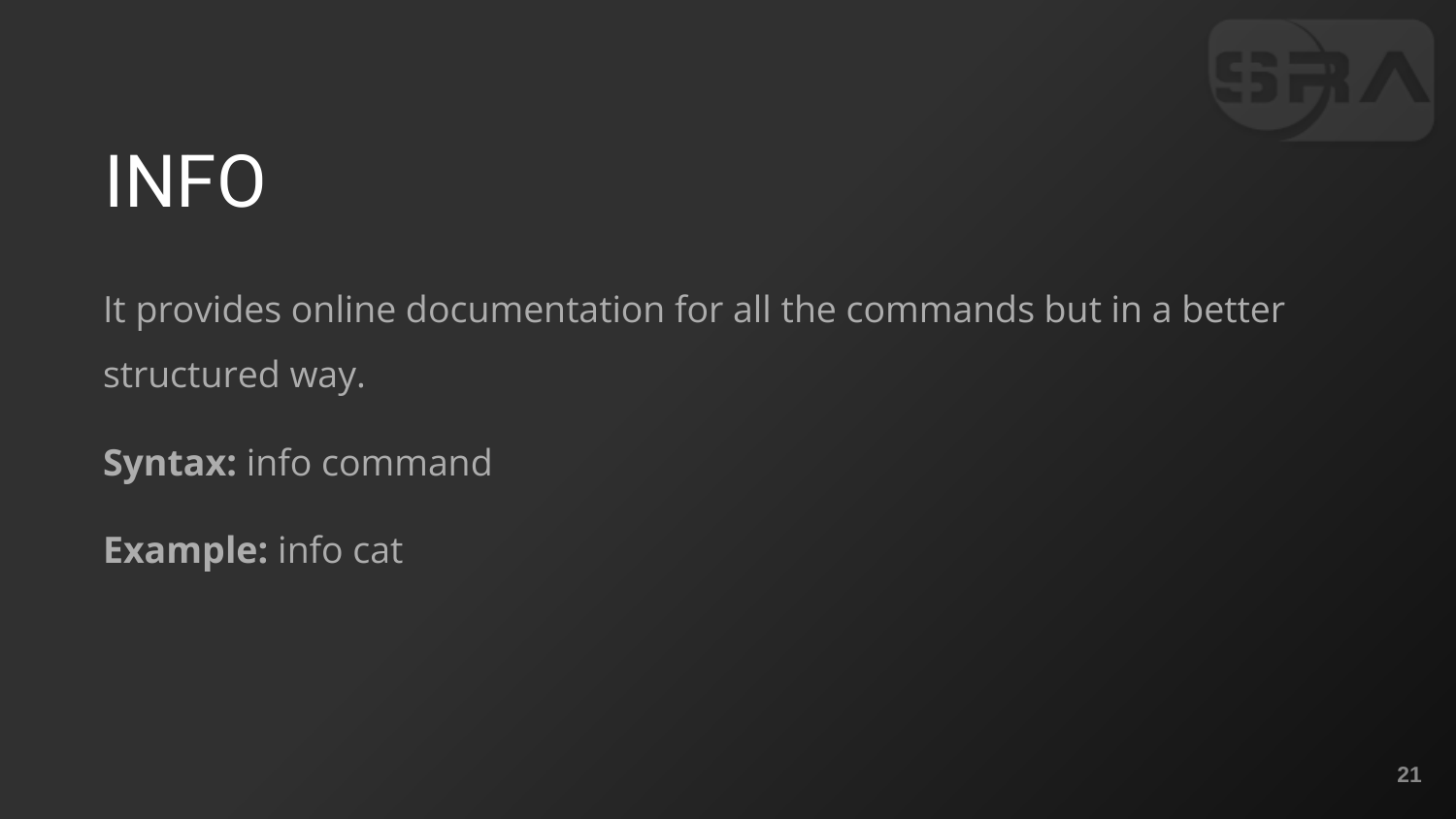

# INFO
It provides online documentation for all the commands but in a better structured way.

Syntax: info command

Example: info cat
21